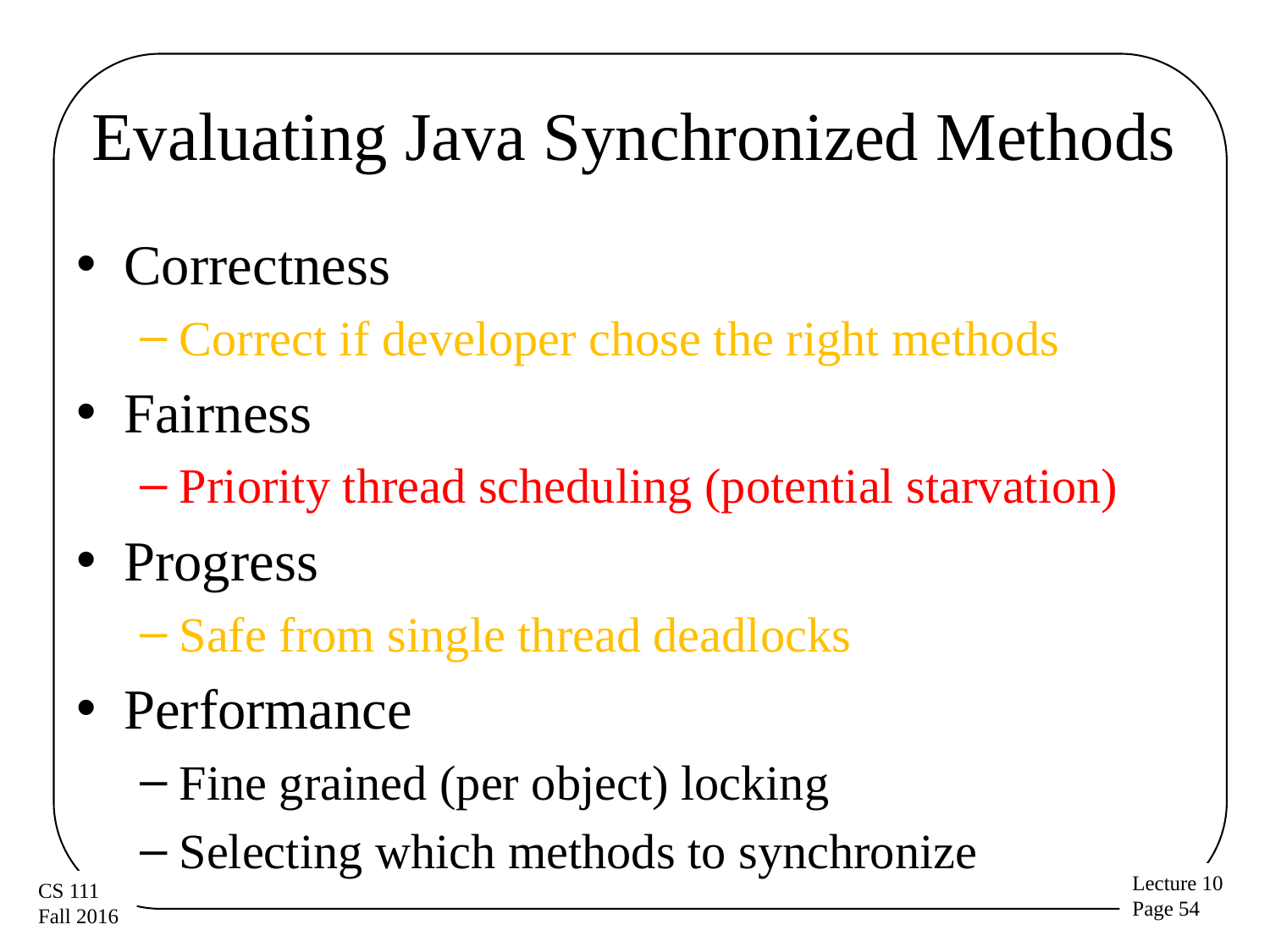

# Evaluating Java Synchronized Methods
Correctness
Correct if developer chose the right methods
Fairness
Priority thread scheduling (potential starvation)
Progress
Safe from single thread deadlocks
Performance
Fine grained (per object) locking
Selecting which methods to synchronize